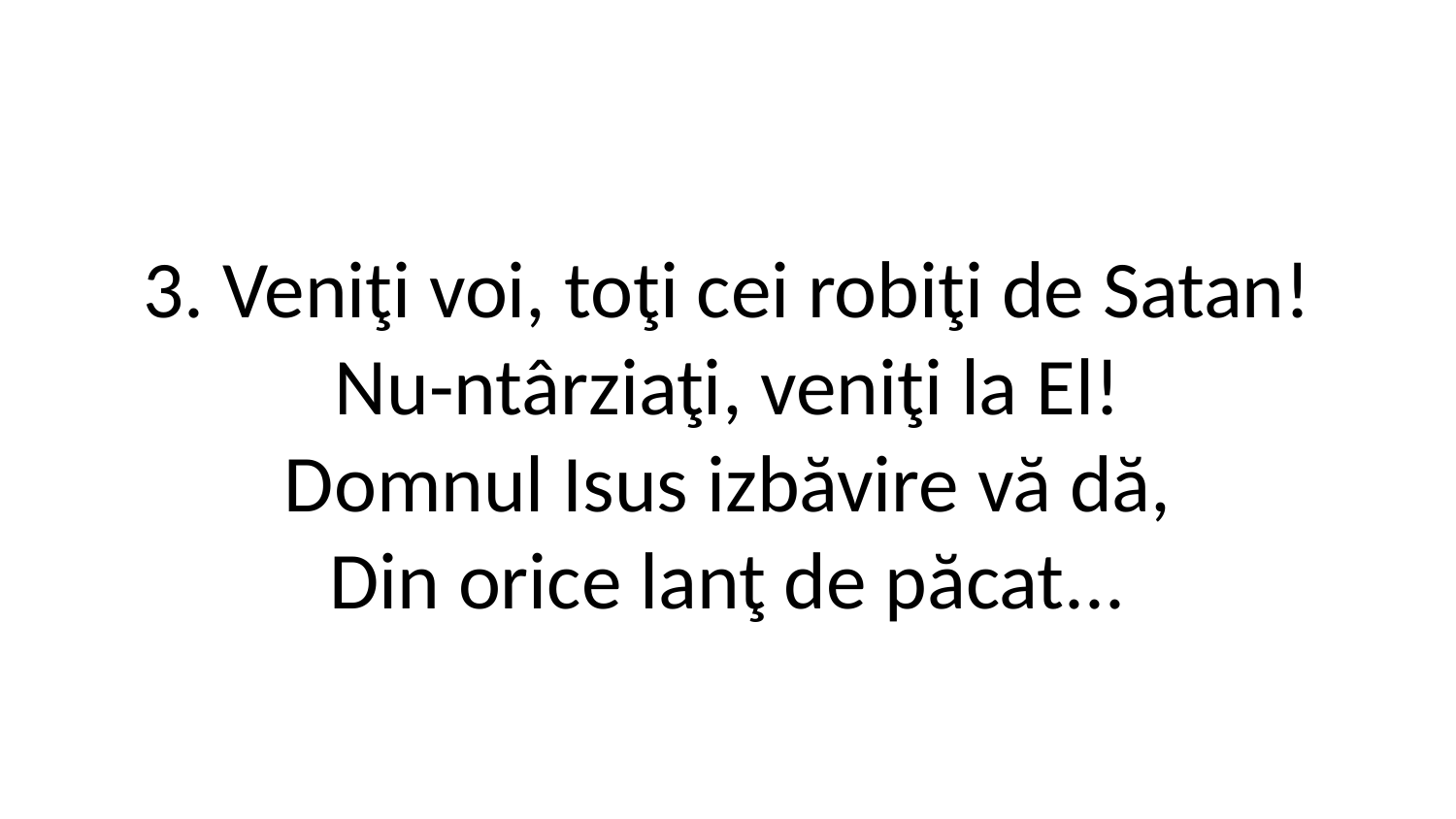

3. Veniţi voi, toţi cei robiţi de Satan!
Nu-ntârziaţi, veniţi la El!
Domnul Isus izbăvire vă dă,
Din orice lanţ de păcat...